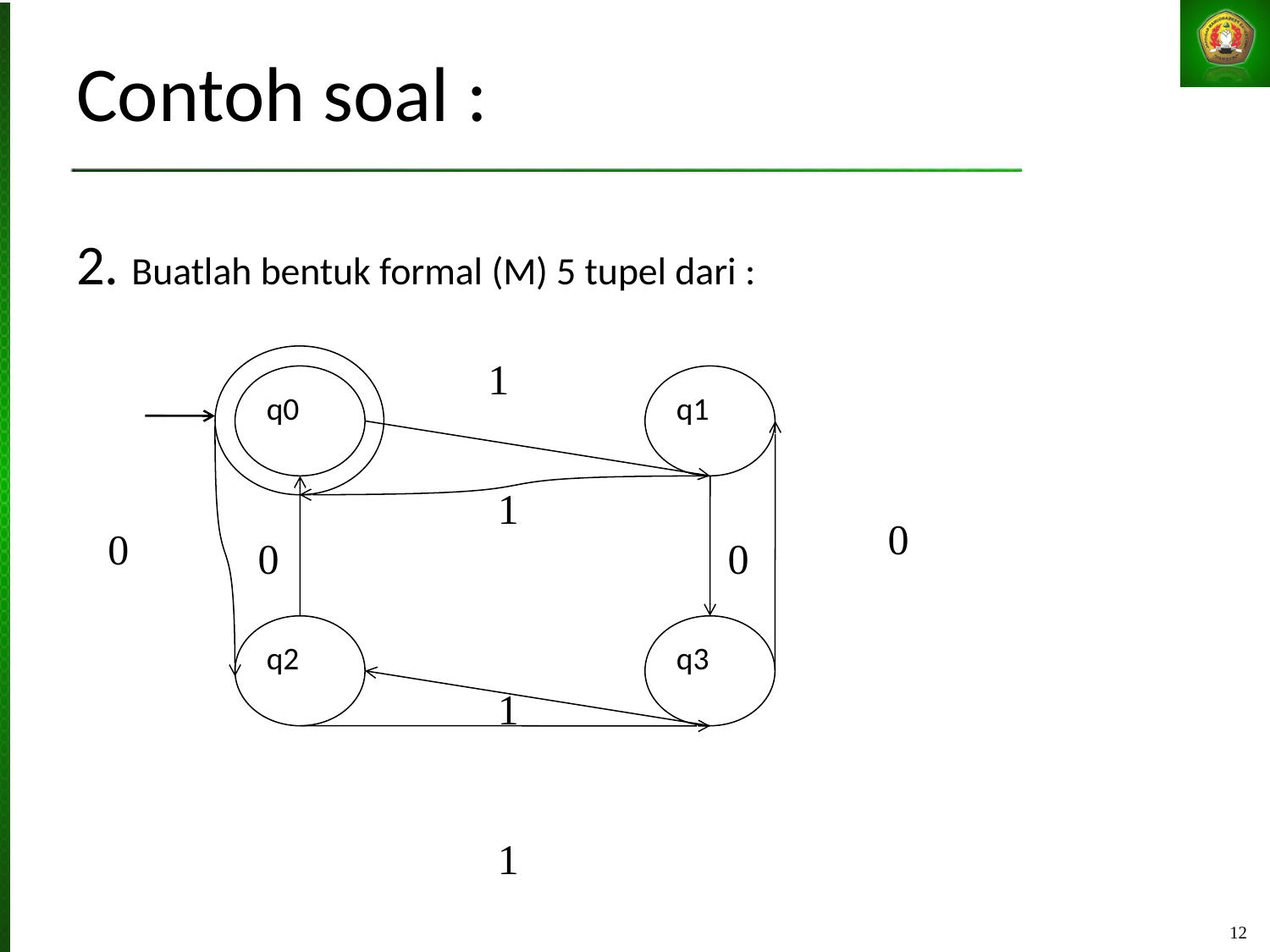

# Contoh soal :
2. Buatlah bentuk formal (M) 5 tupel dari :

1
q0
q1
1
0
0
0
0
q2
q3
1
1
12